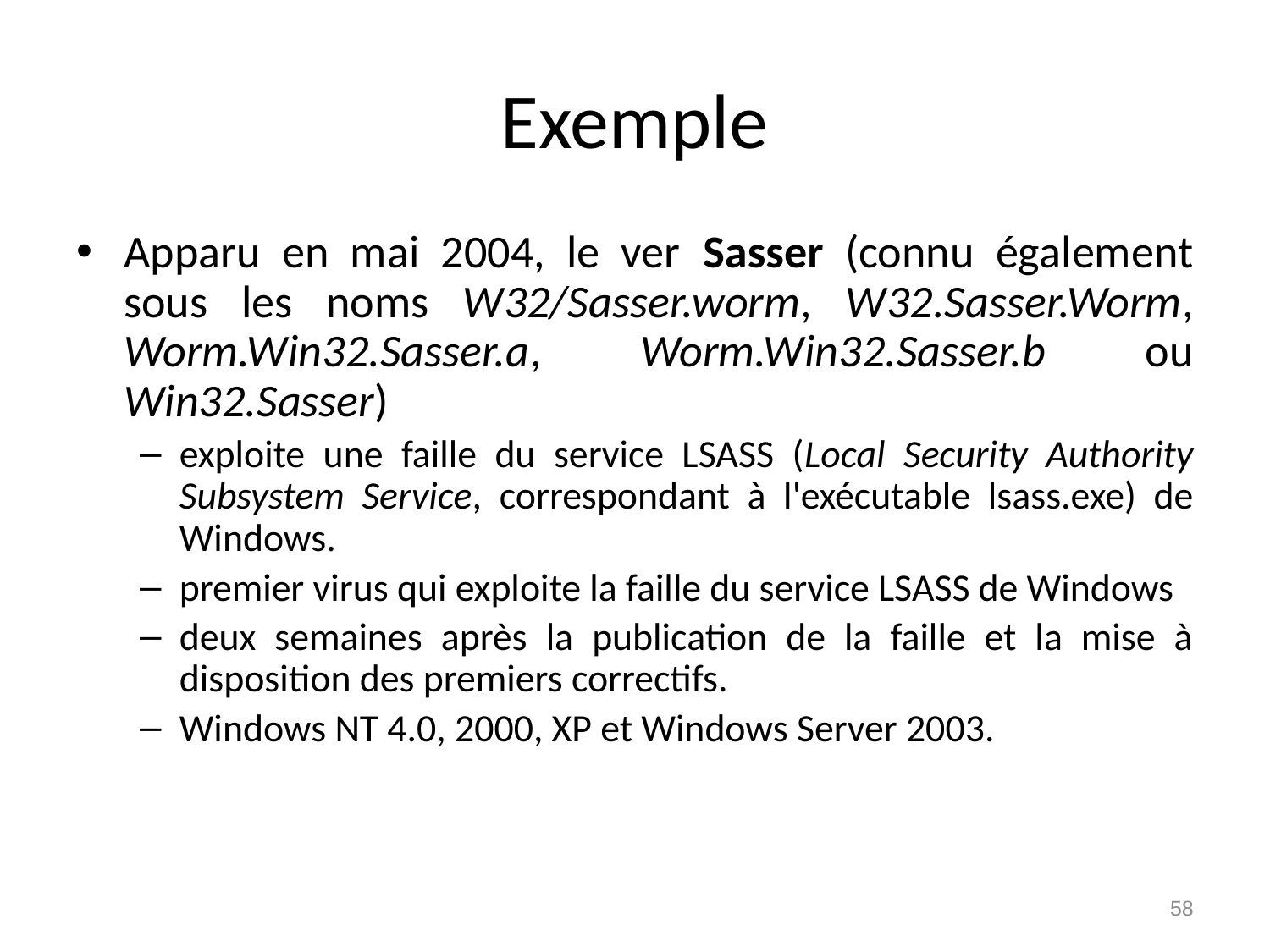

# Exemple
Apparu en mai 2004, le ver Sasser (connu également sous les noms W32/Sasser.worm, W32.Sasser.Worm, Worm.Win32.Sasser.a, Worm.Win32.Sasser.b ou Win32.Sasser)
exploite une faille du service LSASS (Local Security Authority Subsystem Service, correspondant à l'exécutable lsass.exe) de Windows.
premier virus qui exploite la faille du service LSASS de Windows
deux semaines après la publication de la faille et la mise à disposition des premiers correctifs.
Windows NT 4.0, 2000, XP et Windows Server 2003.
58